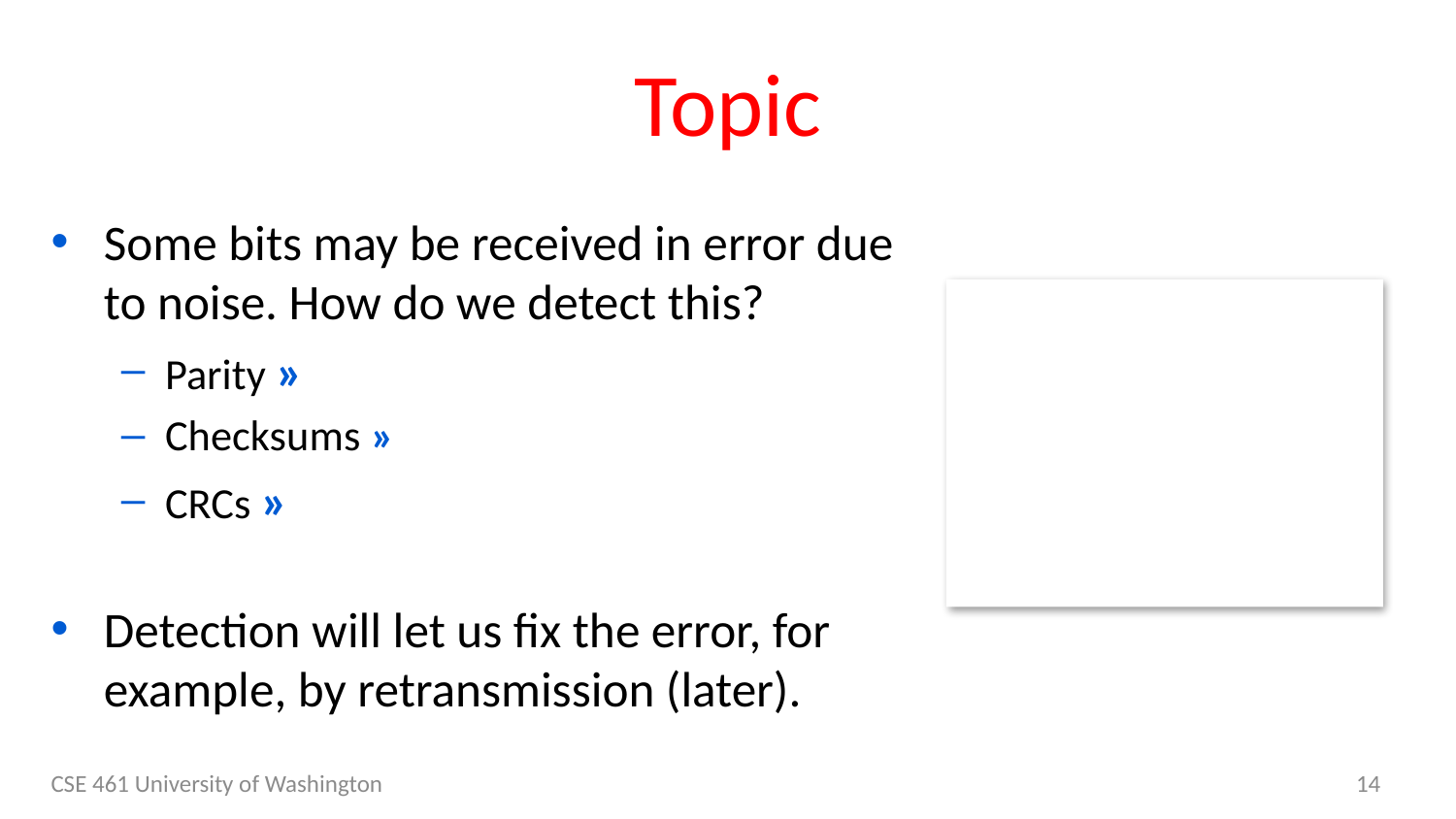

# Topic
Some bits may be received in error due to noise. How do we detect this?
Parity »
Checksums »
CRCs »

Detection will let us fix the error, for example, by retransmission (later).
CSE 461 University of Washington
14